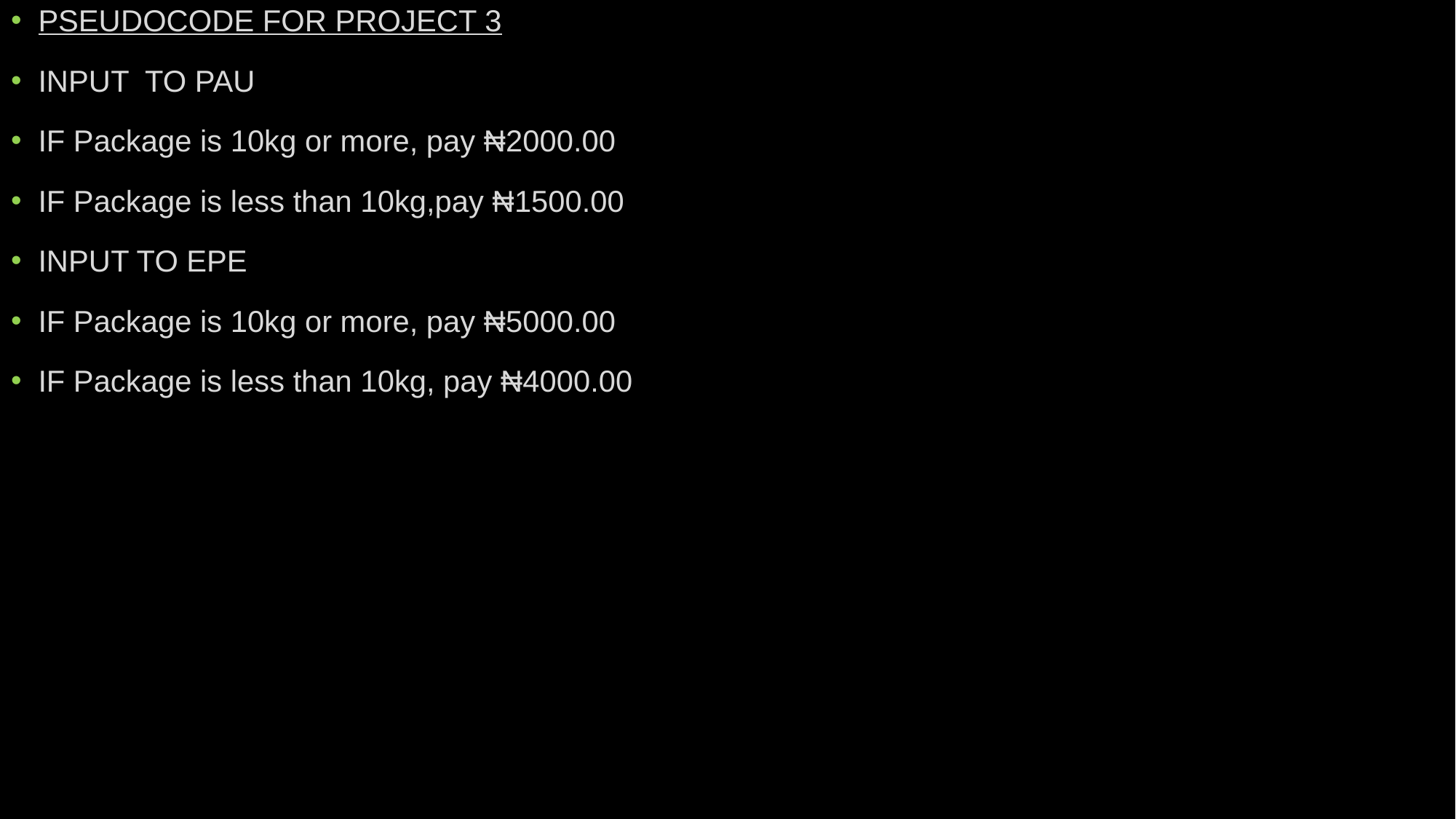

PSEUDOCODE FOR PROJECT 3
INPUT  TO PAU
IF Package is 10kg or more, pay ₦2000.00
IF Package is less than 10kg,pay ₦1500.00
INPUT TO EPE
IF Package is 10kg or more, pay ₦5000.00
IF Package is less than 10kg, pay ₦4000.00